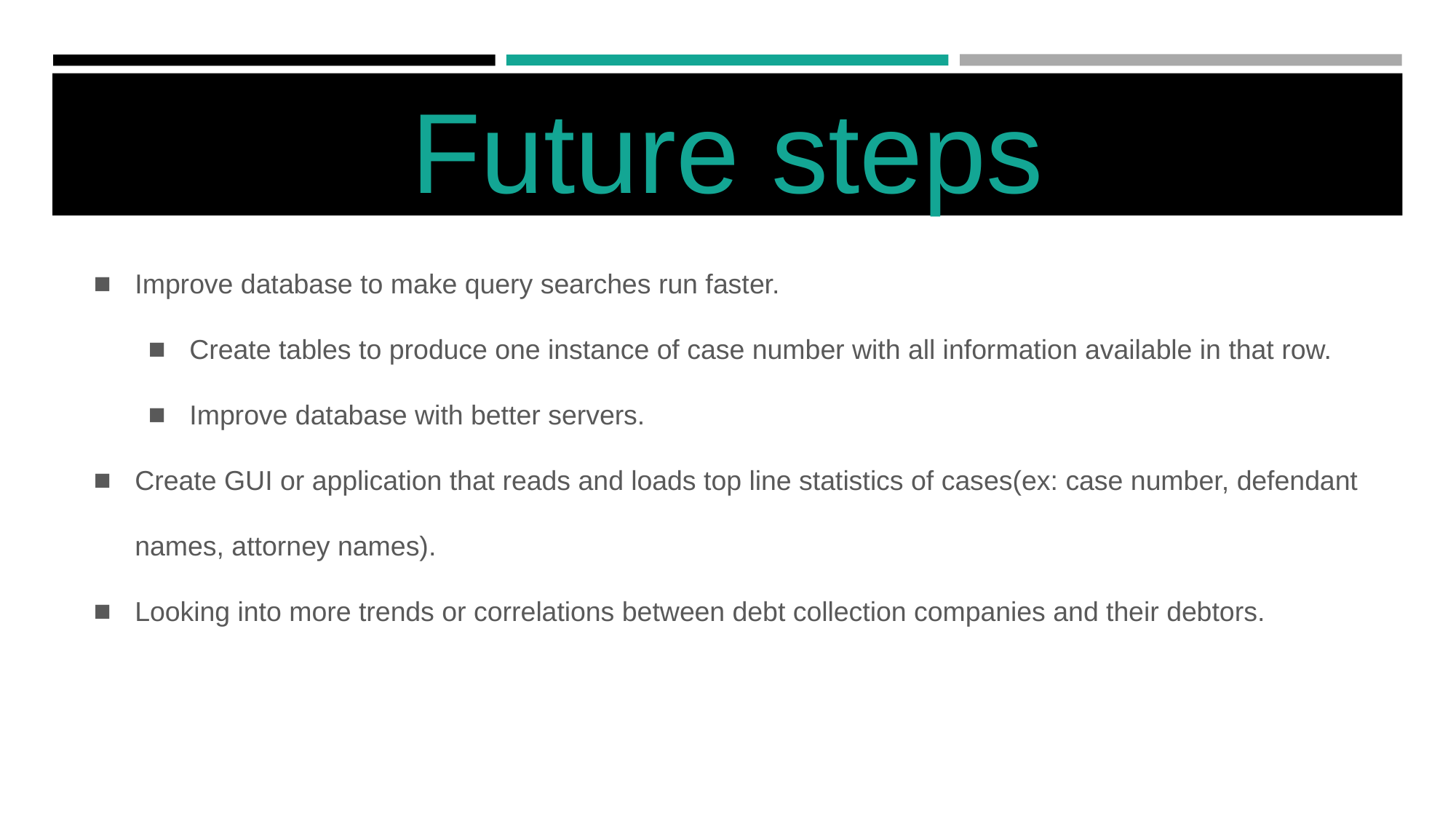

Future steps
Improve database to make query searches run faster.
Create tables to produce one instance of case number with all information available in that row.
Improve database with better servers.
Create GUI or application that reads and loads top line statistics of cases(ex: case number, defendant names, attorney names).
Looking into more trends or correlations between debt collection companies and their debtors.